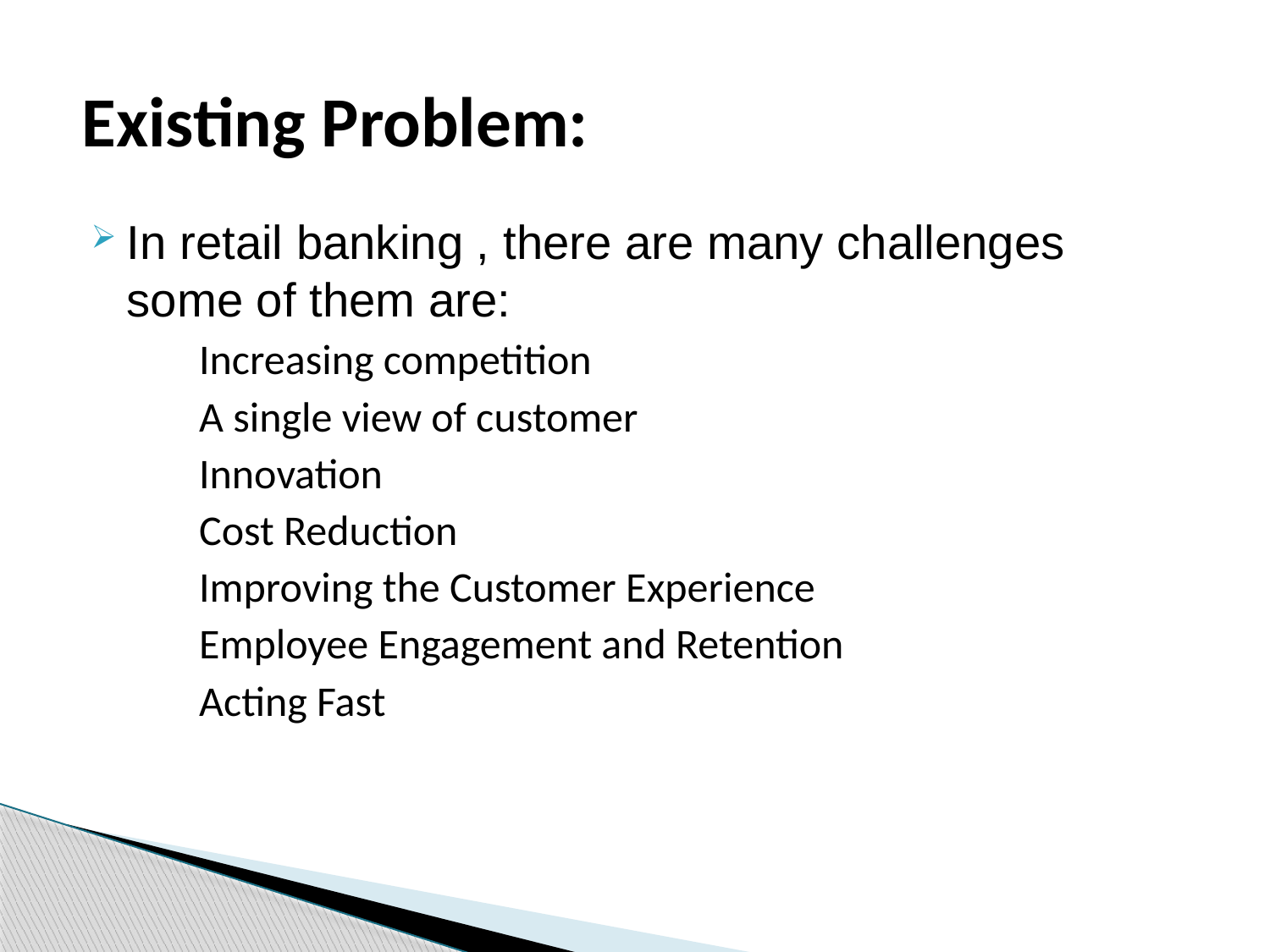

# Existing Problem:
In retail banking , there are many challenges some of them are:
Increasing competition
A single view of customer
Innovation
Cost Reduction
Improving the Customer Experience
Employee Engagement and Retention
Acting Fast